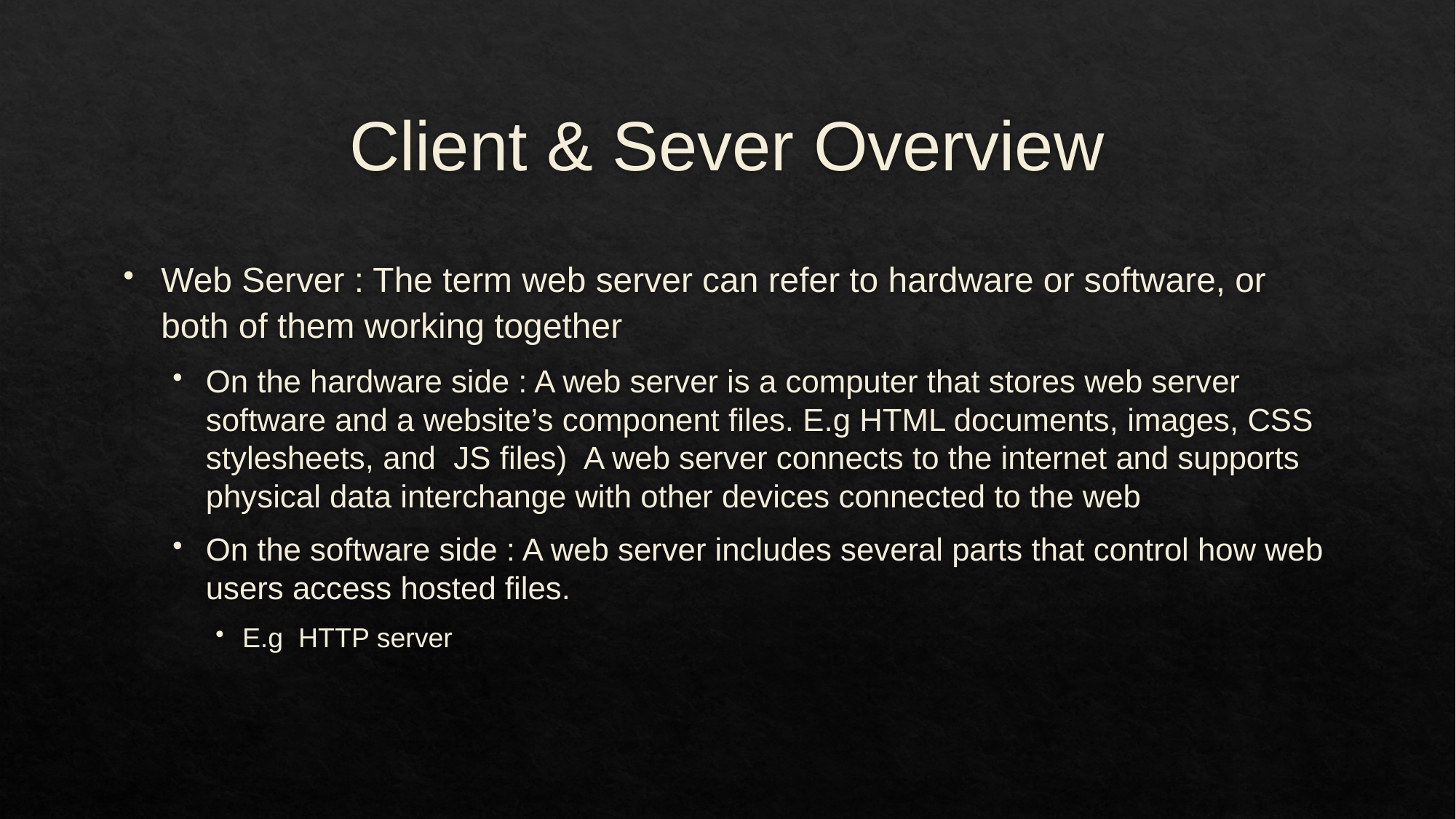

# Client & Sever Overview
Web Server : The term web server can refer to hardware or software, or both of them working together
On the hardware side : A web server is a computer that stores web server software and a website’s component files. E.g HTML documents, images, CSS stylesheets, and  JS files)  A web server connects to the internet and supports physical data interchange with other devices connected to the web
On the software side : A web server includes several parts that control how web users access hosted files.
E.g  HTTP server